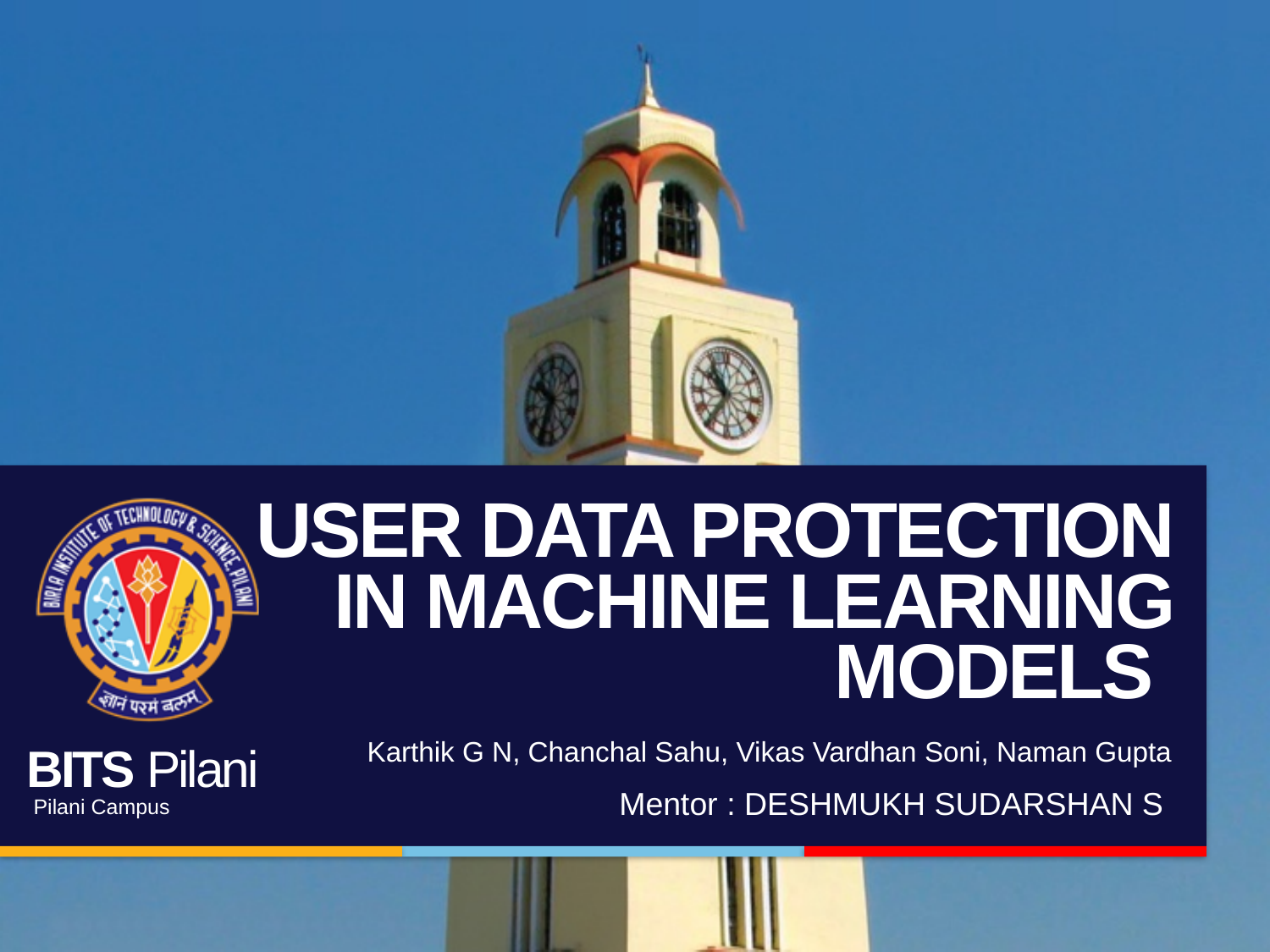

# User Data Protection In machine learning models
Karthik G N, Chanchal Sahu, Vikas Vardhan Soni, Naman Gupta

Mentor : DESHMUKH SUDARSHAN S